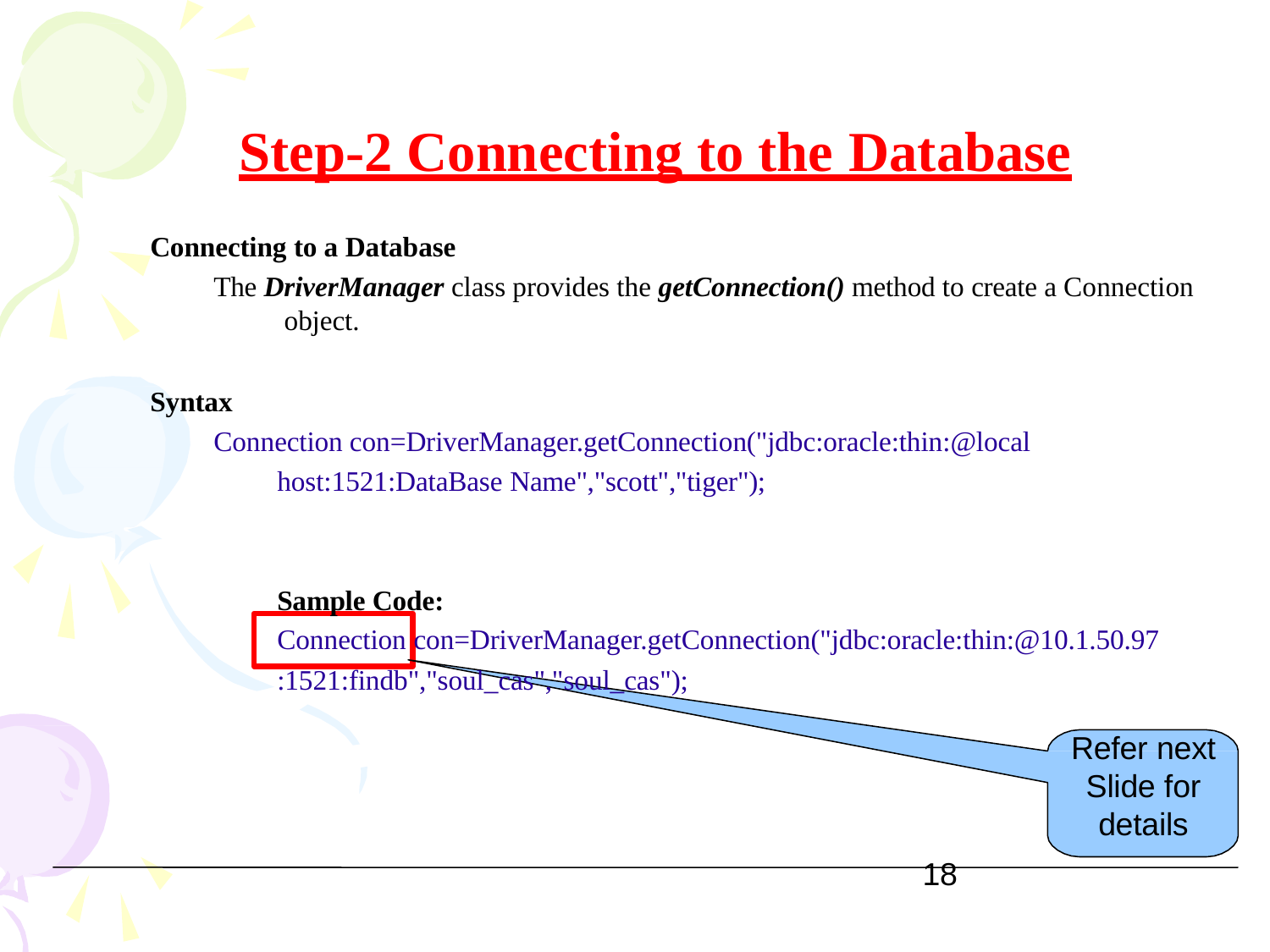

# Step-2 Connecting to the Database
Connecting to a Database
The DriverManager class provides the getConnection() method to create a Connection  object.

Syntax
Connection con=DriverManager.getConnection("jdbc:oracle:thin:@local  host:1521:DataBase Name","scott","tiger");
Sample Code:
Connection con=DriverManager.getConnection("jdbc:oracle:thin:@10.1.50.97
:1521:findb","soul_cas","soul_cas");

Refer next  Slide for  details

18